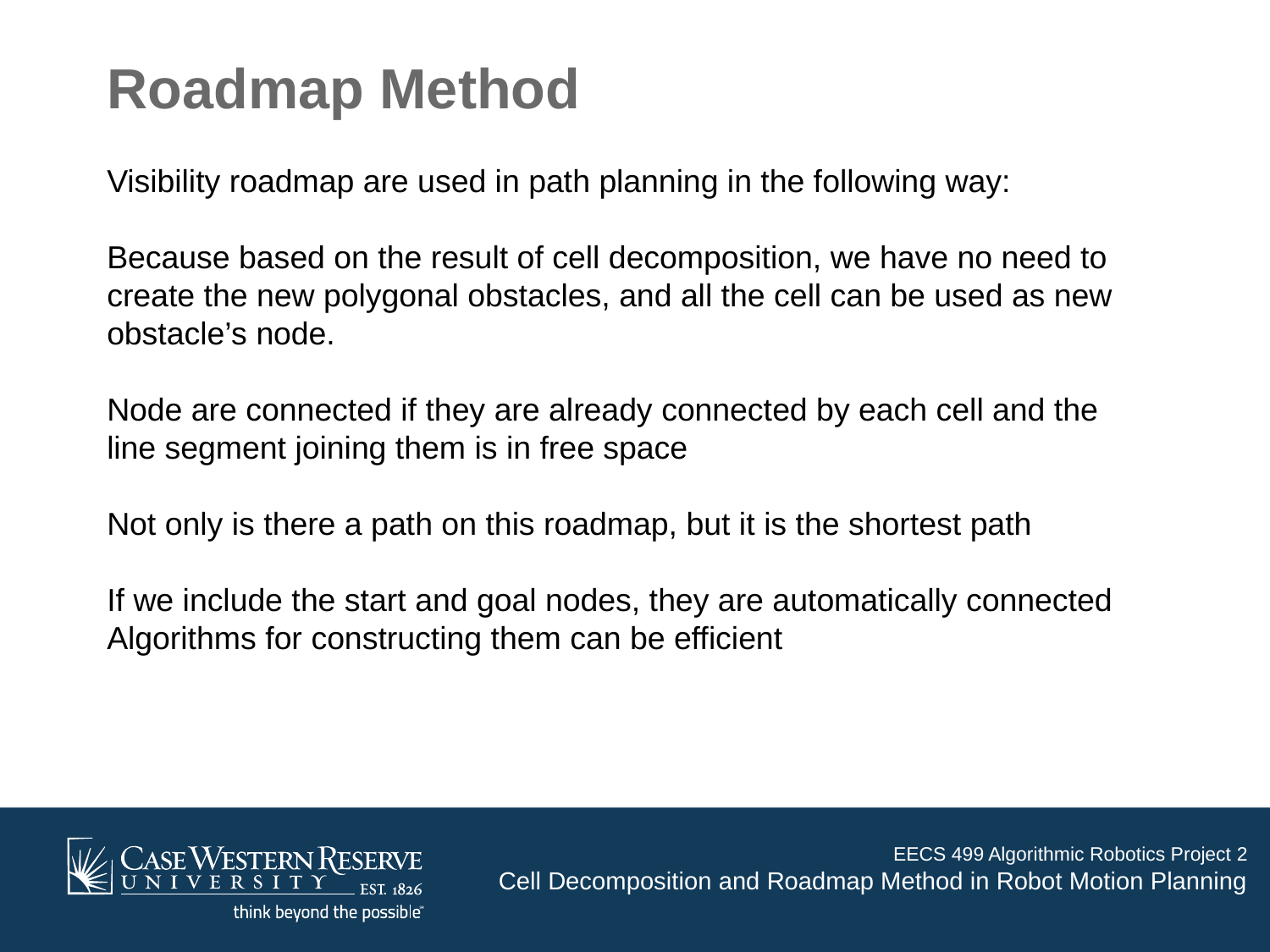

Roadmap Method
Visibility roadmap are used in path planning in the following way:

Because based on the result of cell decomposition, we have no need to create the new polygonal obstacles, and all the cell can be used as new obstacle’s node.

Node are connected if they are already connected by each cell and the line segment joining them is in free space

Not only is there a path on this roadmap, but it is the shortest path

If we include the start and goal nodes, they are automatically connected
Algorithms for constructing them can be efficient